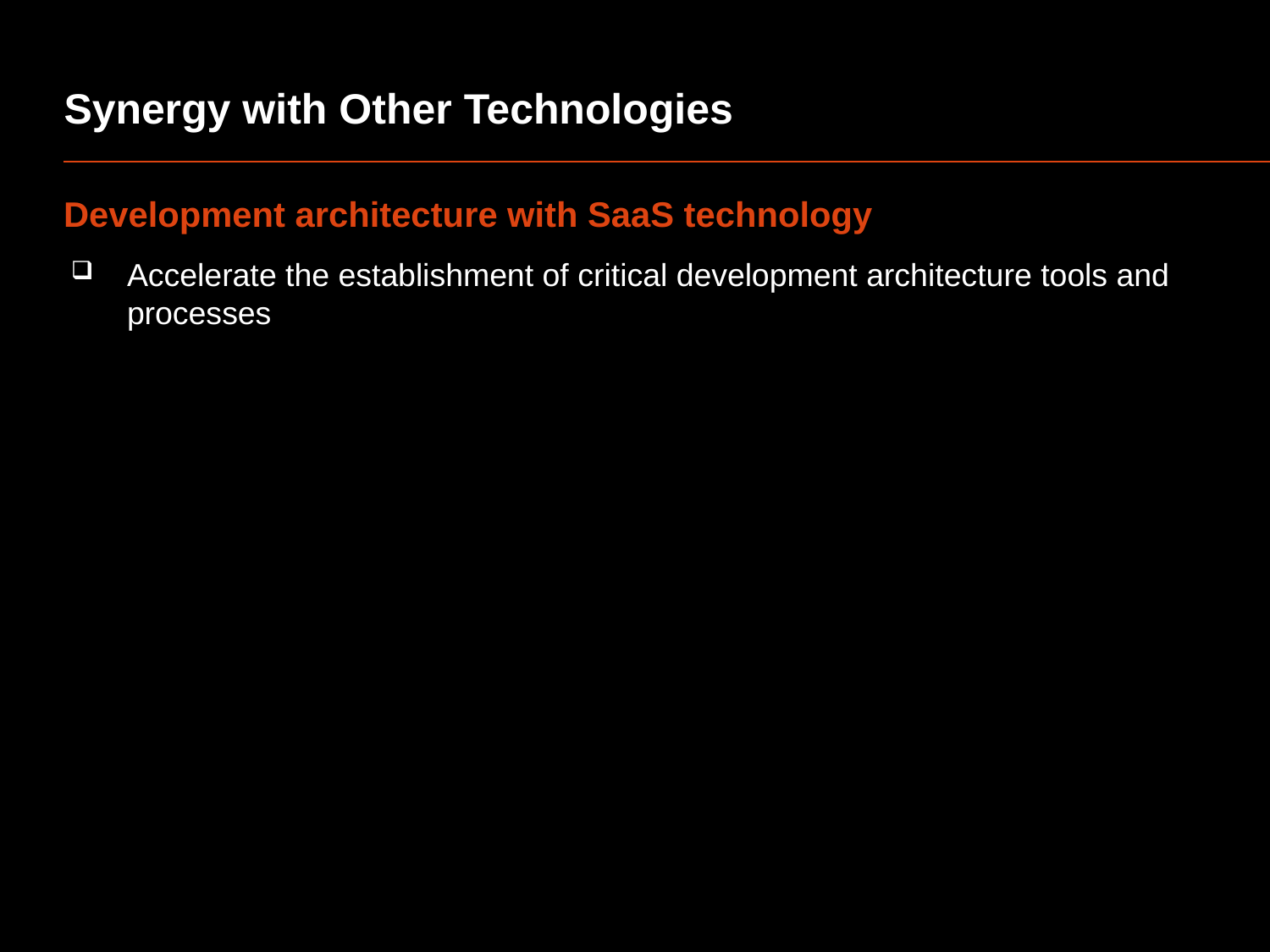

# Synergy with Other Technologies
Development architecture with SaaS technology
Accelerate the establishment of critical development architecture tools and processes